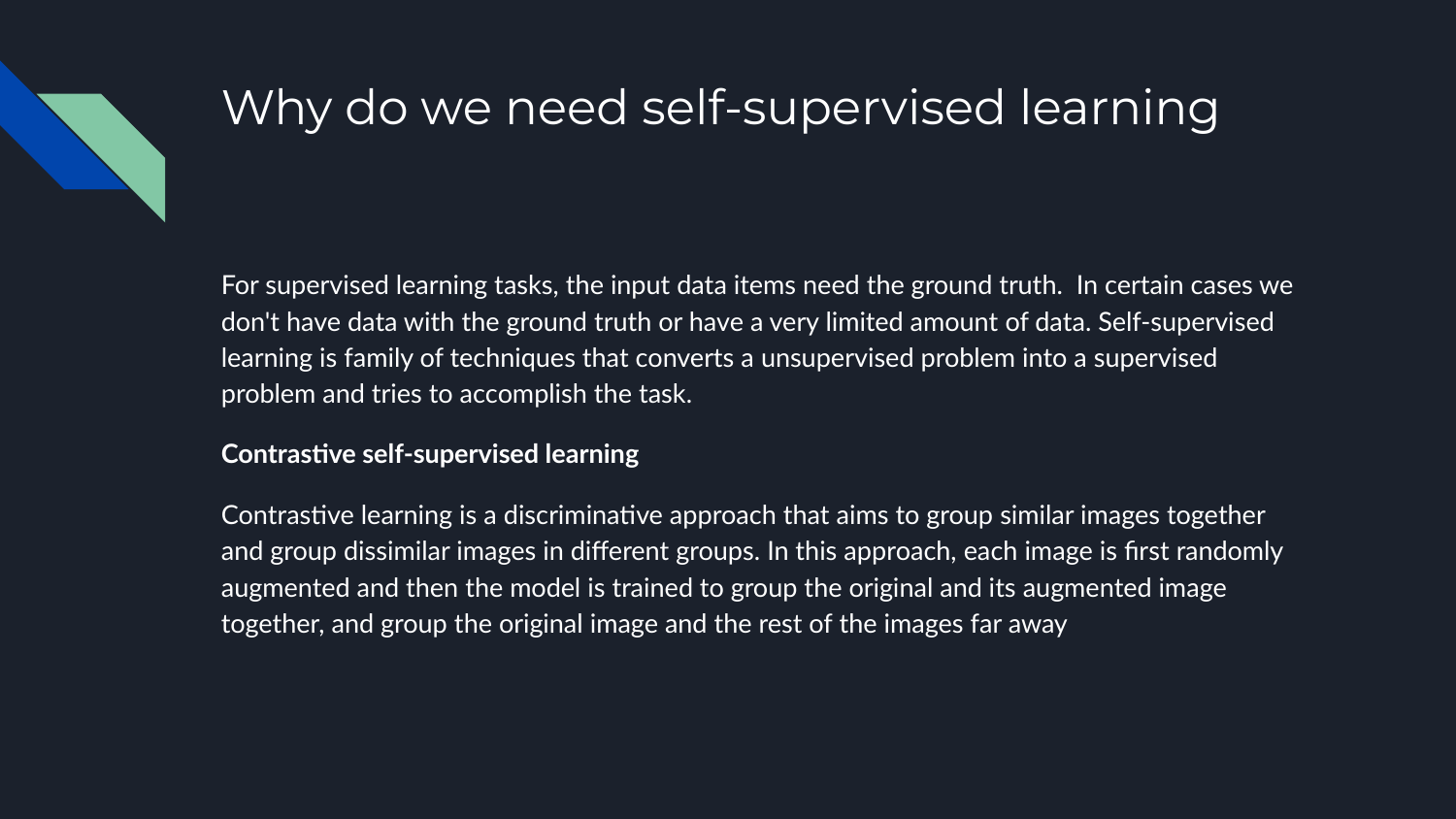

# Why do we need self-supervised learning
For supervised learning tasks, the input data items need the ground truth.  In certain cases we don't have data with the ground truth or have a very limited amount of data. Self-supervised learning is family of techniques that converts a unsupervised problem into a supervised problem and tries to accomplish the task.
Contrastive self-supervised learning
Contrastive learning is a discriminative approach that aims to group similar images together and group dissimilar images in different groups. In this approach, each image is first randomly augmented and then the model is trained to group the original and its augmented image together, and group the original image and the rest of the images far away